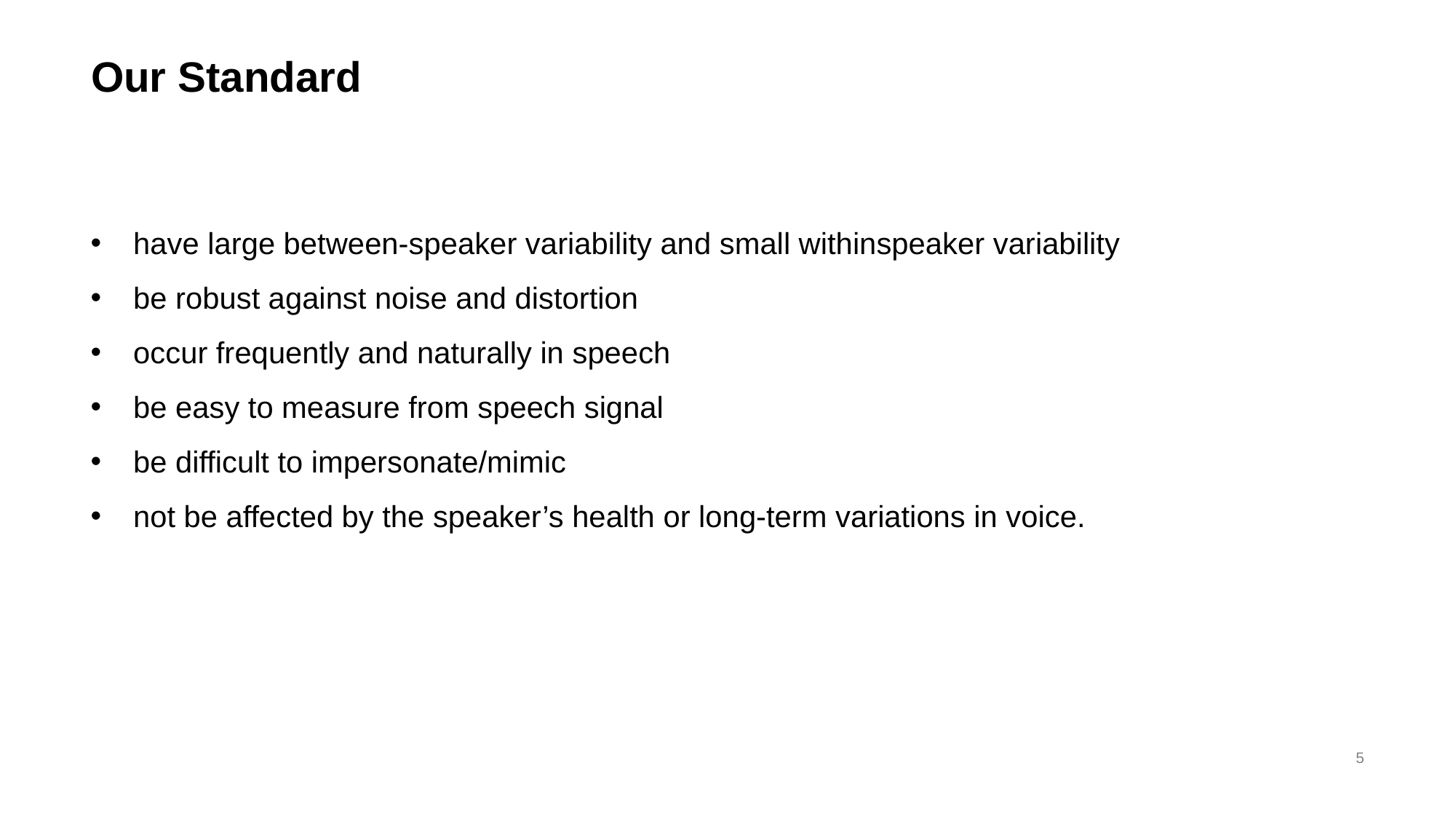

# Our Standard
 have large between-speaker variability and small withinspeaker variability
 be robust against noise and distortion
 occur frequently and naturally in speech
 be easy to measure from speech signal
 be difficult to impersonate/mimic
 not be affected by the speaker’s health or long-term variations in voice.
5